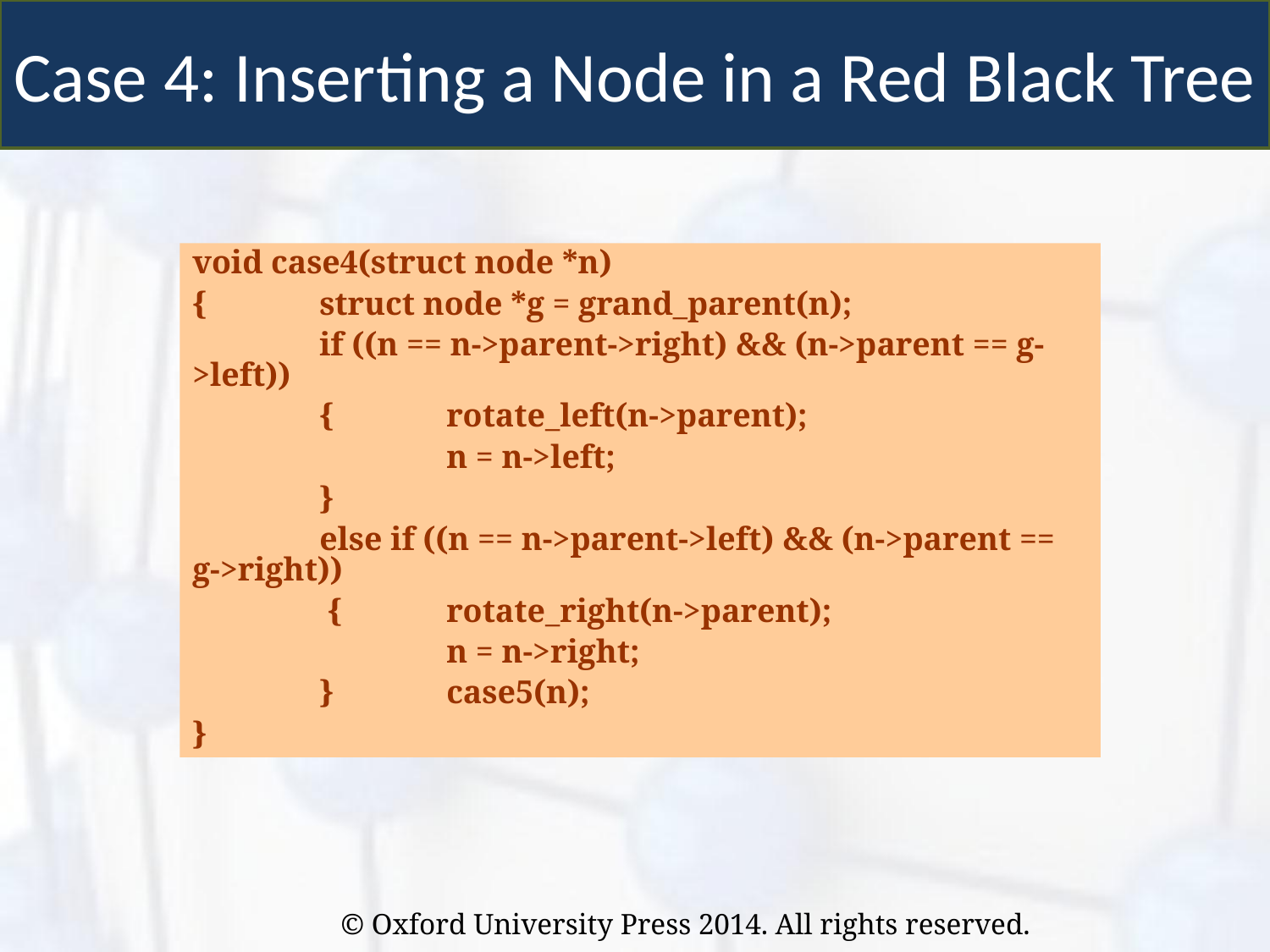

Case 4: Inserting a Node in a Red Black Tree
void case4(struct node *n)
{	struct node *g = grand_parent(n);
	if ((n == n->parent->right) && (n->parent == g->left))
	{	rotate_left(n->parent);
		n = n->left;
	}
	else if ((n == n->parent->left) && (n->parent == g->right))
	 {	rotate_right(n->parent);
		n = n->right;
	}	case5(n);
}